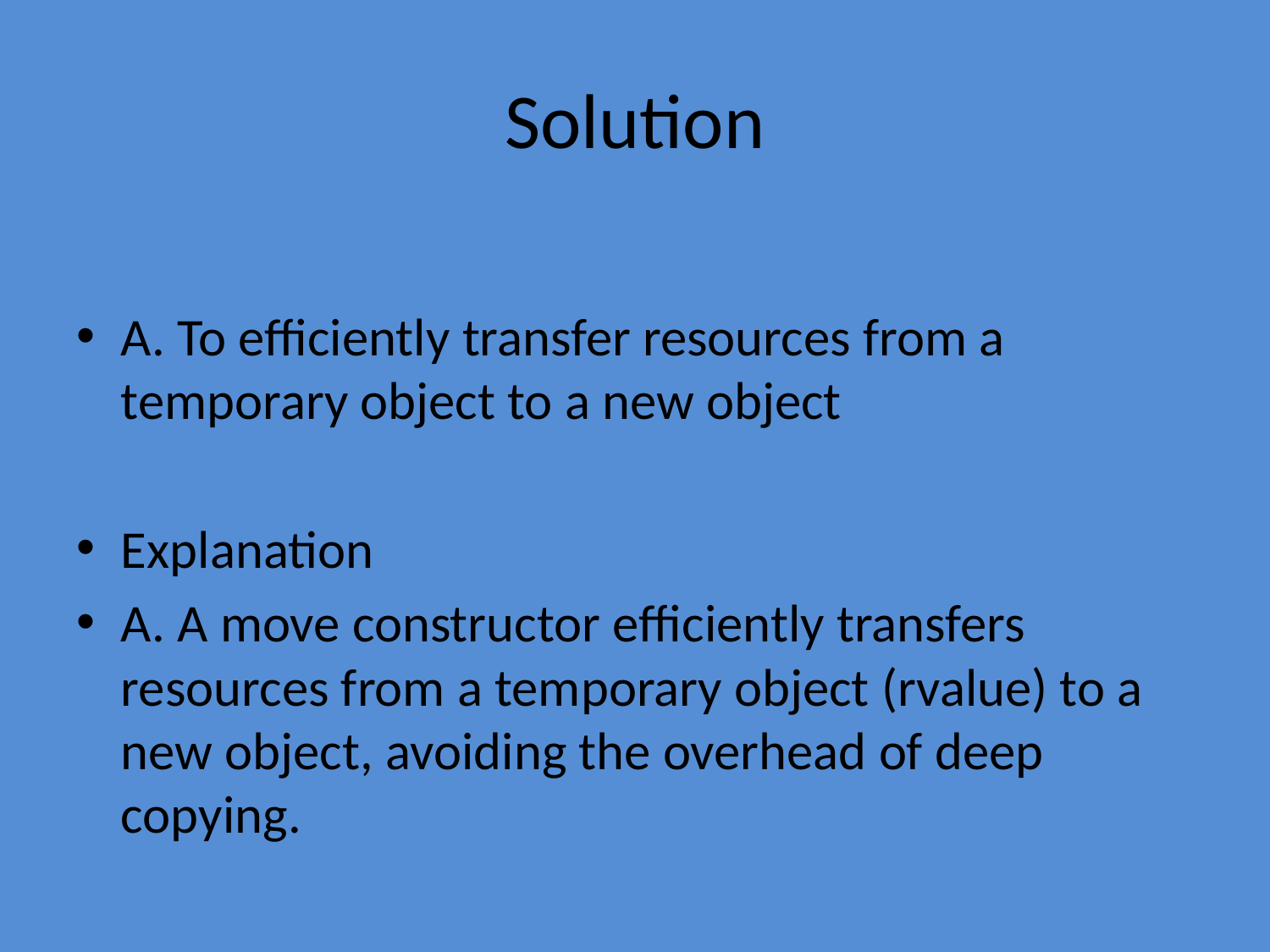

# Solution

A. To efficiently transfer resources from a temporary object to a new object

Explanation
A. A move constructor efficiently transfers resources from a temporary object (rvalue) to a new object, avoiding the overhead of deep copying.